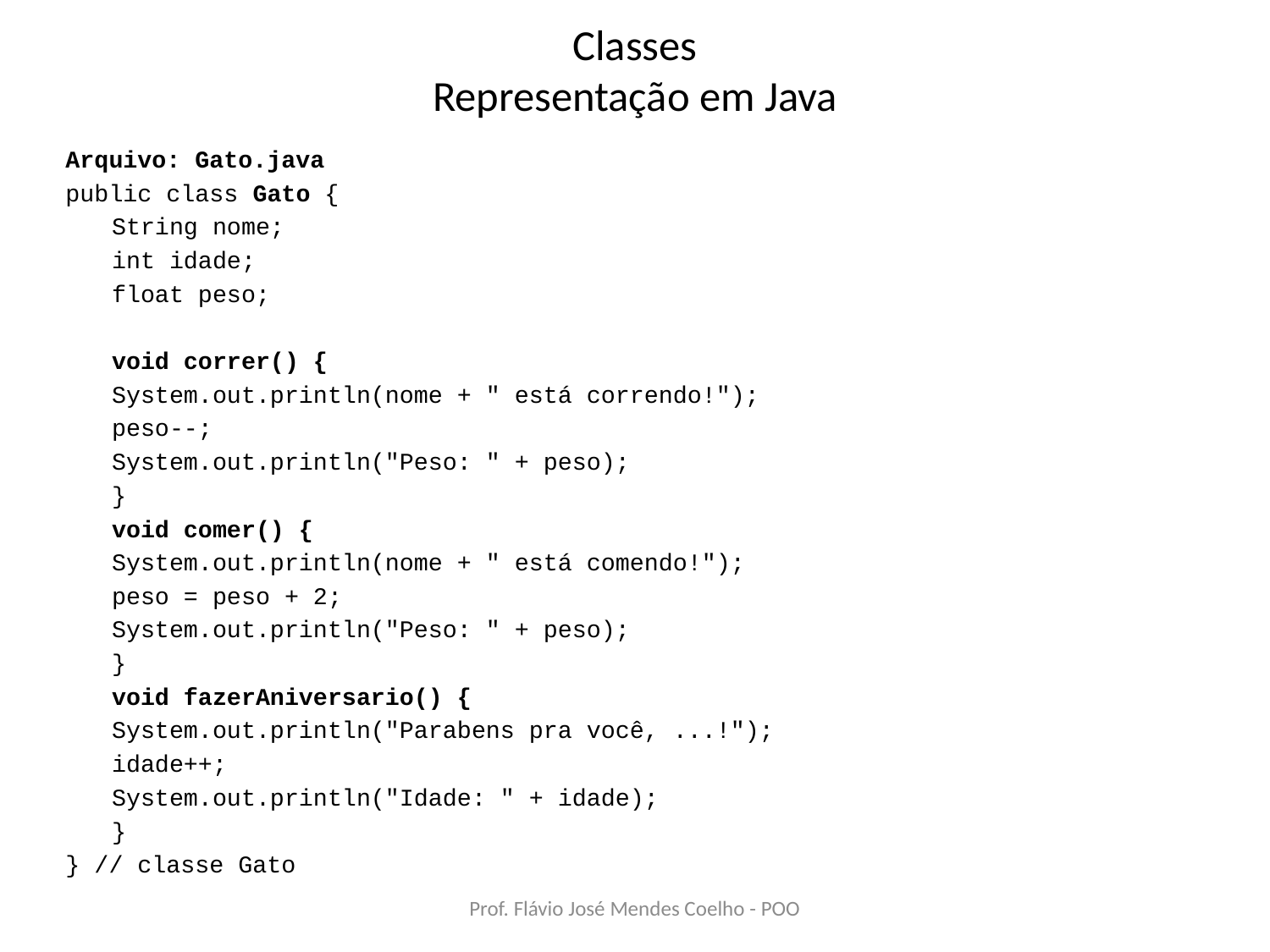

# Classes Representação em Java
Arquivo: Gato.java
public class Gato {
	String nome;
	int idade;
 	float peso;

	void correr() {
		System.out.println(nome + " está correndo!");
		peso--;
		System.out.println("Peso: " + peso);
	}
	void comer() {
		System.out.println(nome + " está comendo!");
		peso = peso + 2;
		System.out.println("Peso: " + peso);
	}
	void fazerAniversario() {
		System.out.println("Parabens pra você, ...!");
		idade++;
		System.out.println("Idade: " + idade);
	}
} // classe Gato
Prof. Flávio José Mendes Coelho - POO